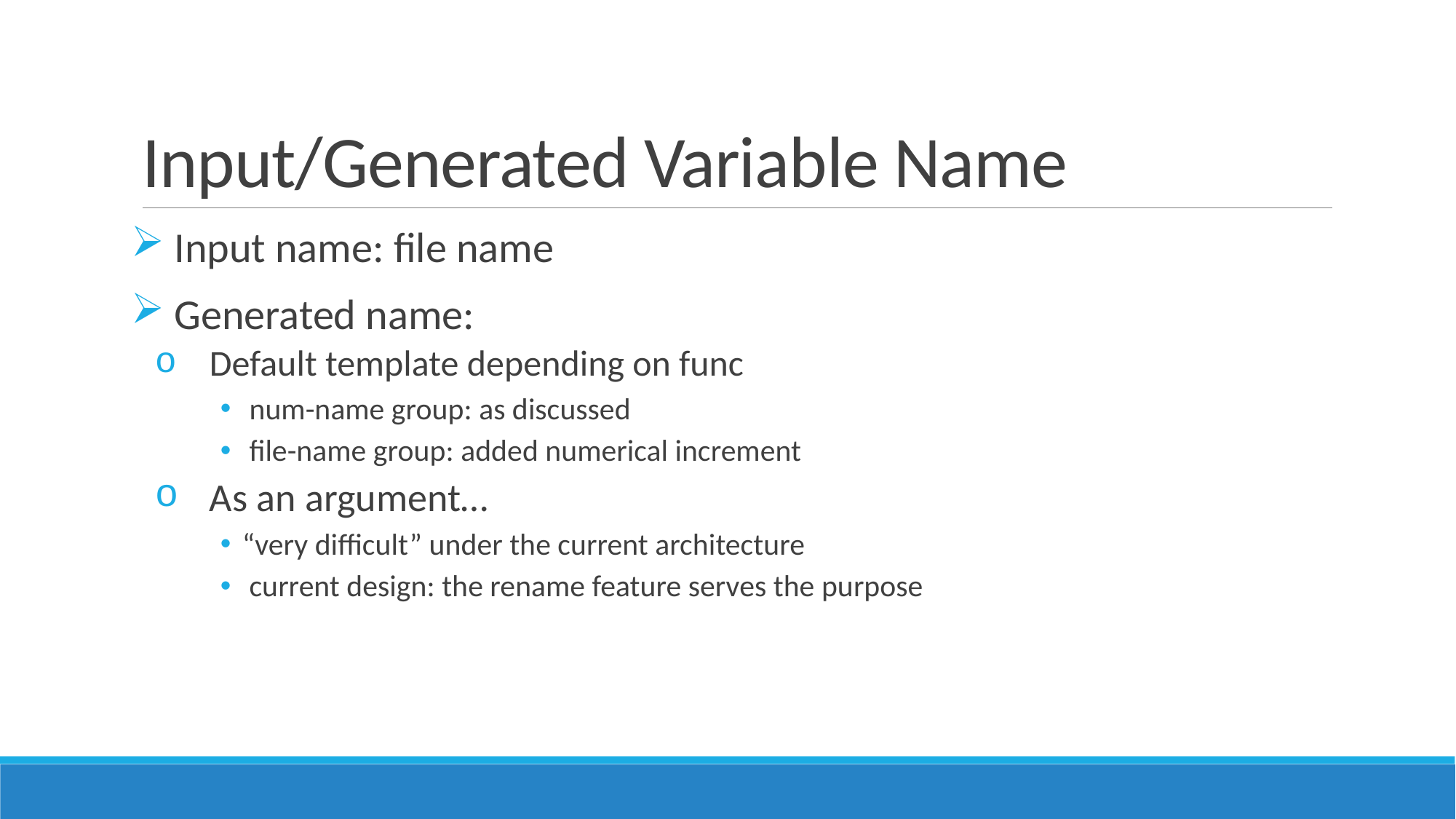

# Input/Generated Variable Name
 Input name: file name
 Generated name:
Default template depending on func
 num-name group: as discussed
 file-name group: added numerical increment
As an argument…
“very difficult” under the current architecture
 current design: the rename feature serves the purpose